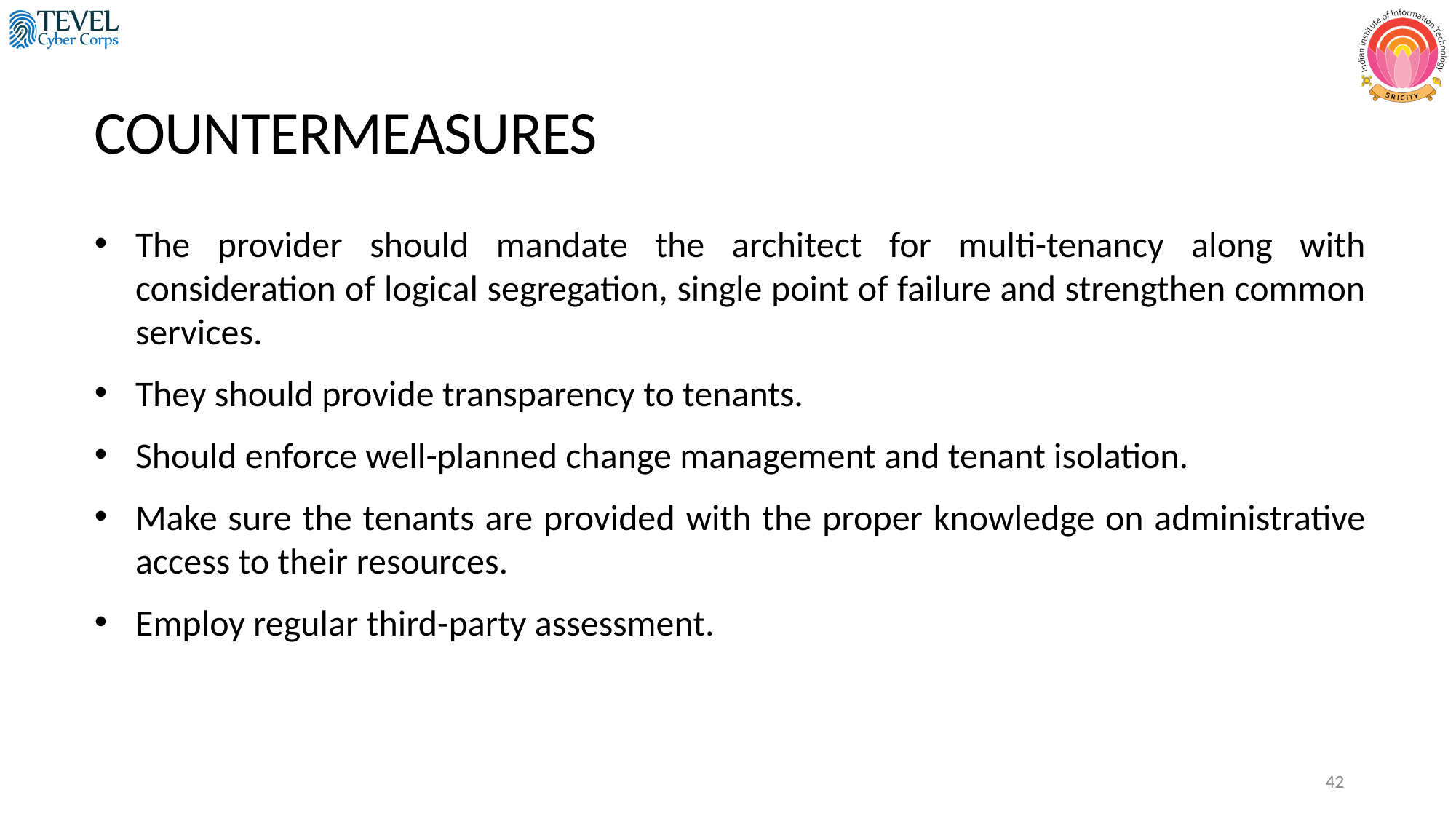

COUNTERMEASURES
The provider should mandate the architect for multi-tenancy along with consideration of logical segregation, single point of failure and strengthen common services.
They should provide transparency to tenants.
Should enforce well-planned change management and tenant isolation.
Make sure the tenants are provided with the proper knowledge on administrative access to their resources.
Employ regular third-party assessment.
42